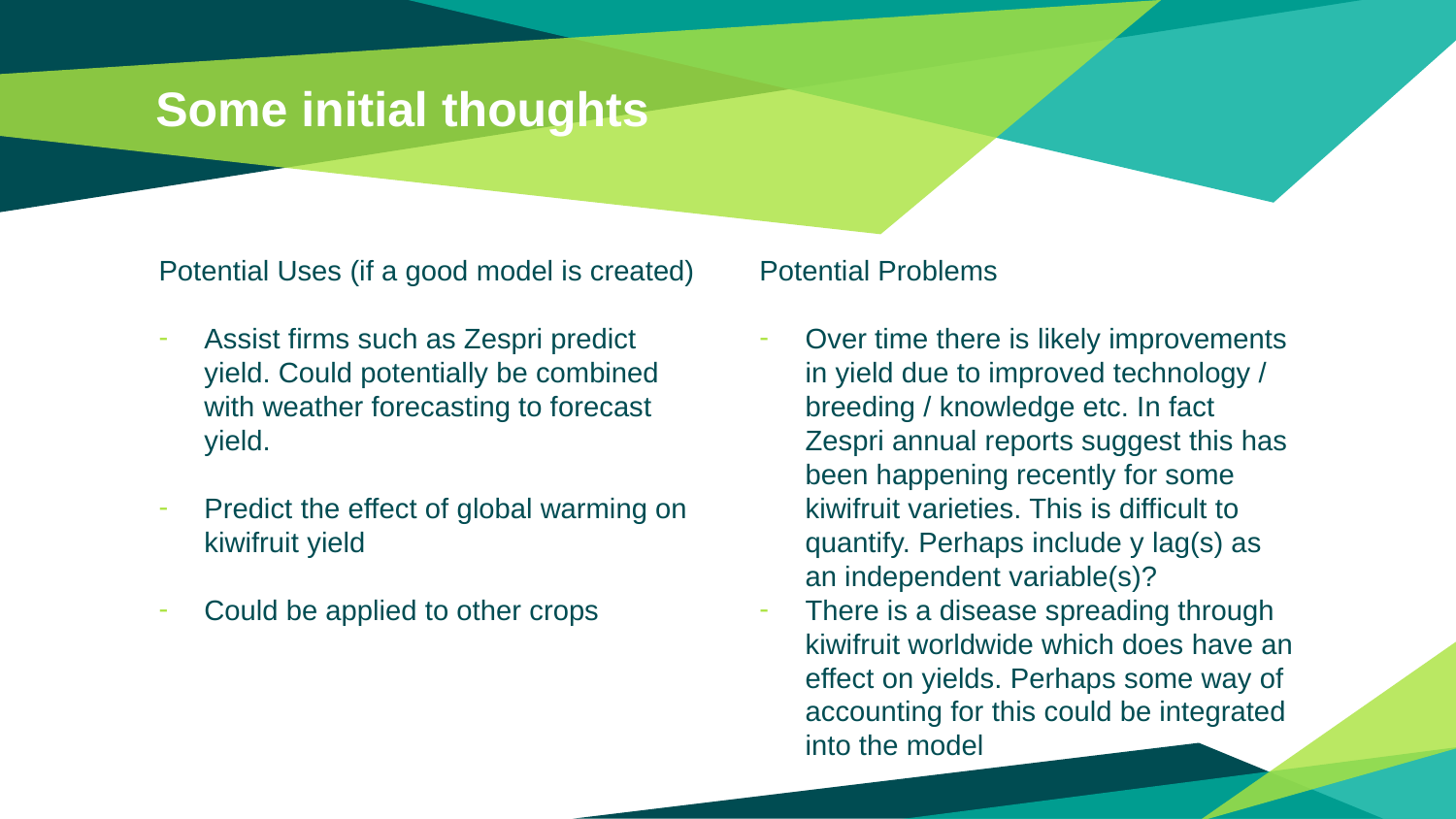

# Some initial thoughts
Potential Uses (if a good model is created)

Assist firms such as Zespri predict yield. Could potentially be combined with weather forecasting to forecast yield.

Predict the effect of global warming on kiwifruit yield

Could be applied to other crops
Potential Problems

Over time there is likely improvements in yield due to improved technology / breeding / knowledge etc. In fact Zespri annual reports suggest this has been happening recently for some kiwifruit varieties. This is difficult to quantify. Perhaps include y lag(s) as an independent variable(s)?
There is a disease spreading through kiwifruit worldwide which does have an effect on yields. Perhaps some way of accounting for this could be integrated into the model